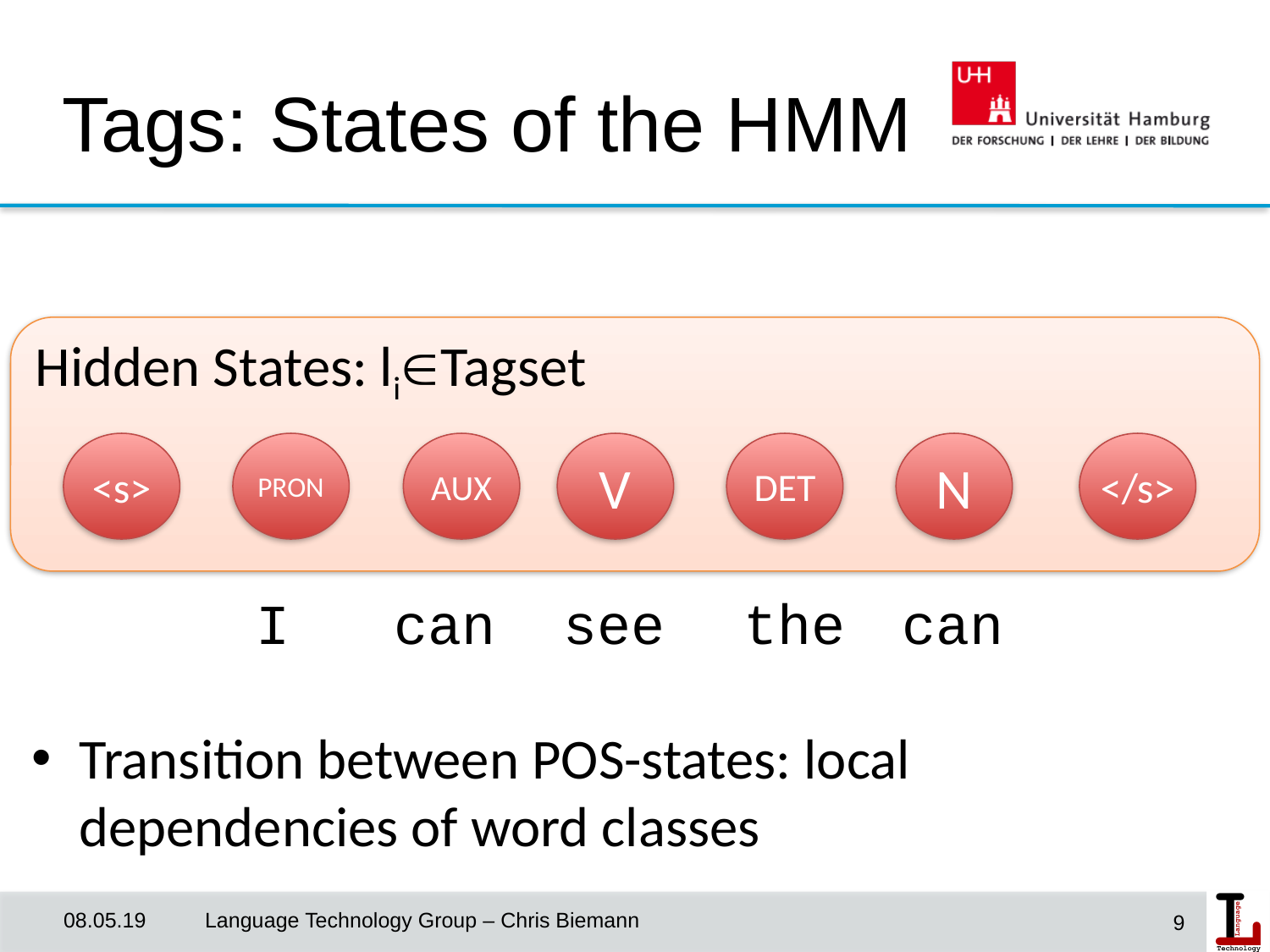

# Tags: States of the HMM
Hidden States: li∈Tagset

<s>
PRON
AUX
V
DET
N
</s>
I
can
see
the
can
Transition between POS-states: local dependencies of word classes
9
08.05.19
 Language Technology Group – Chris Biemann